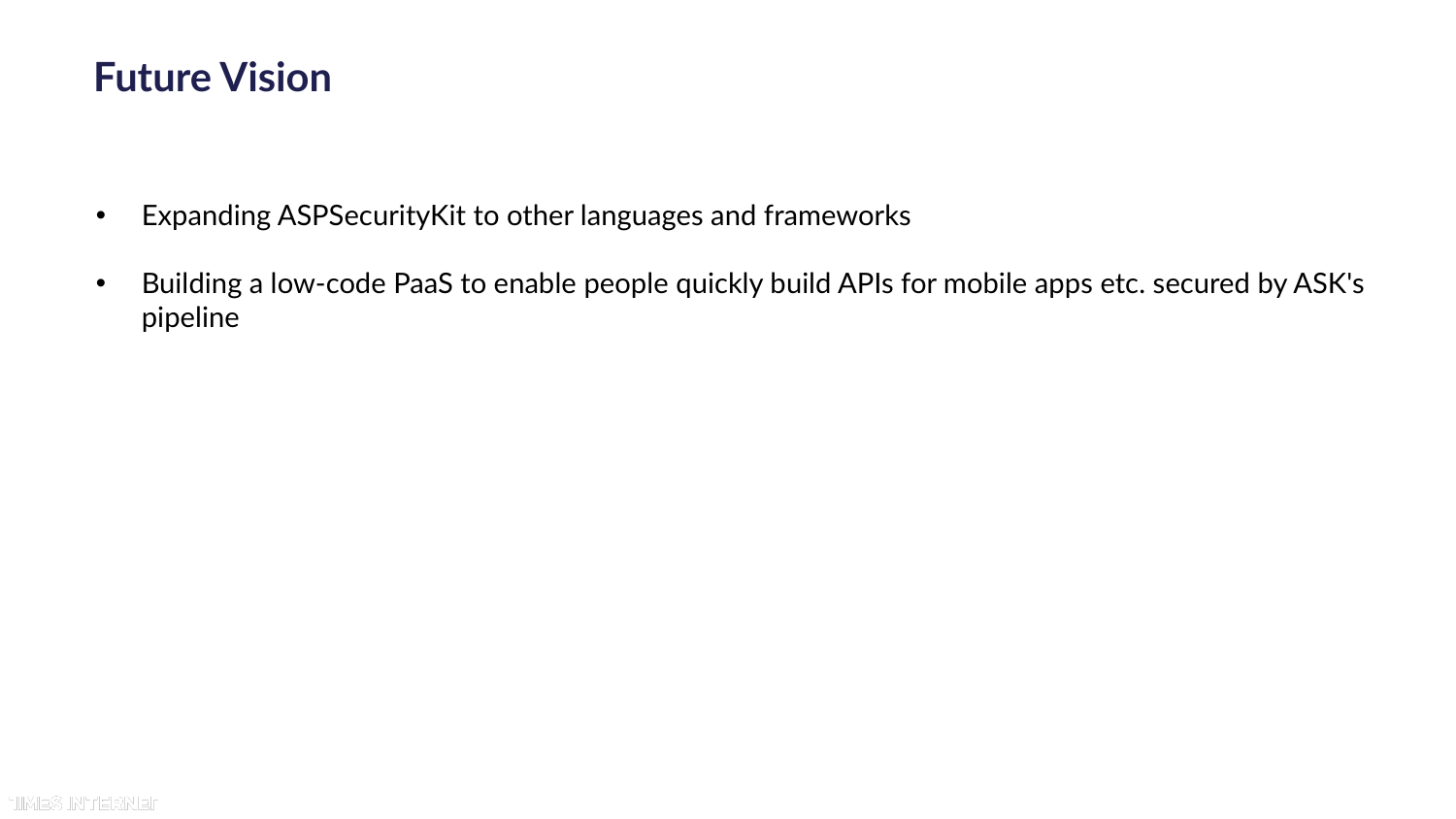

# Future Vision
Expanding ASPSecurityKit to other languages and frameworks

Building a low-code PaaS to enable people quickly build APIs for mobile apps etc. secured by ASK's pipeline